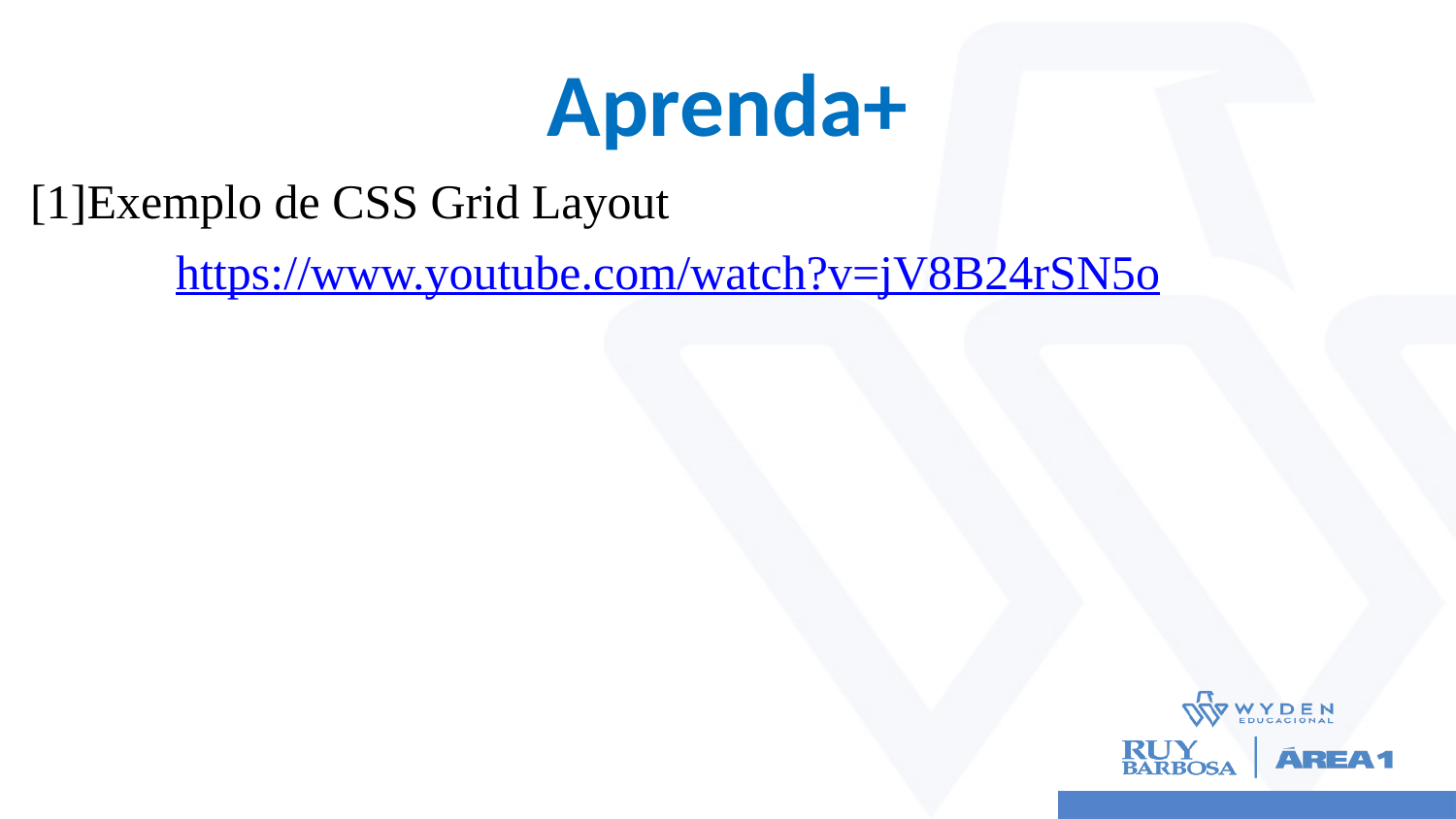

# Aprenda+
[1]Exemplo de CSS Grid Layout
	https://www.youtube.com/watch?v=jV8B24rSN5o